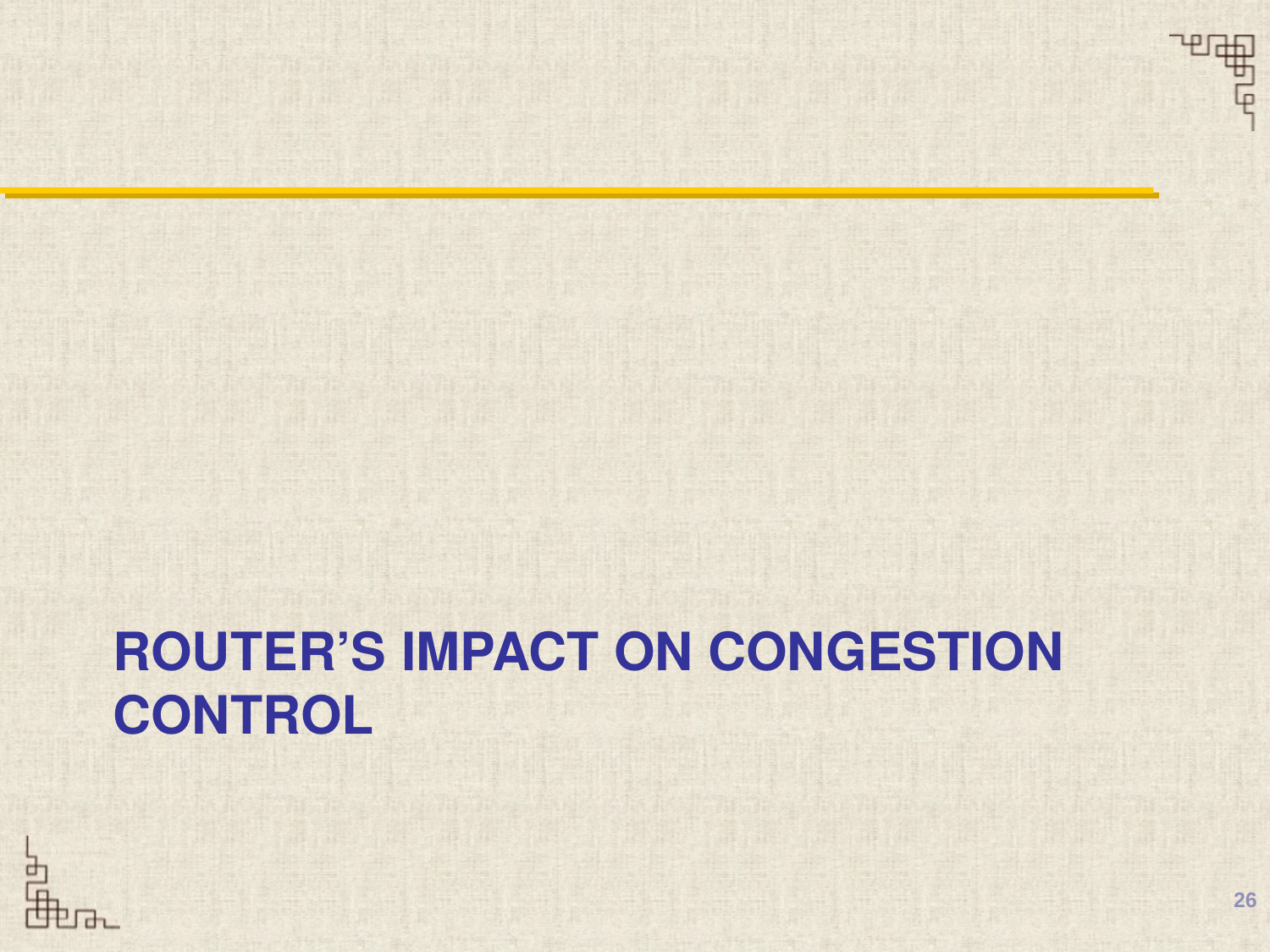

# Router’s impact on Congestion control
26